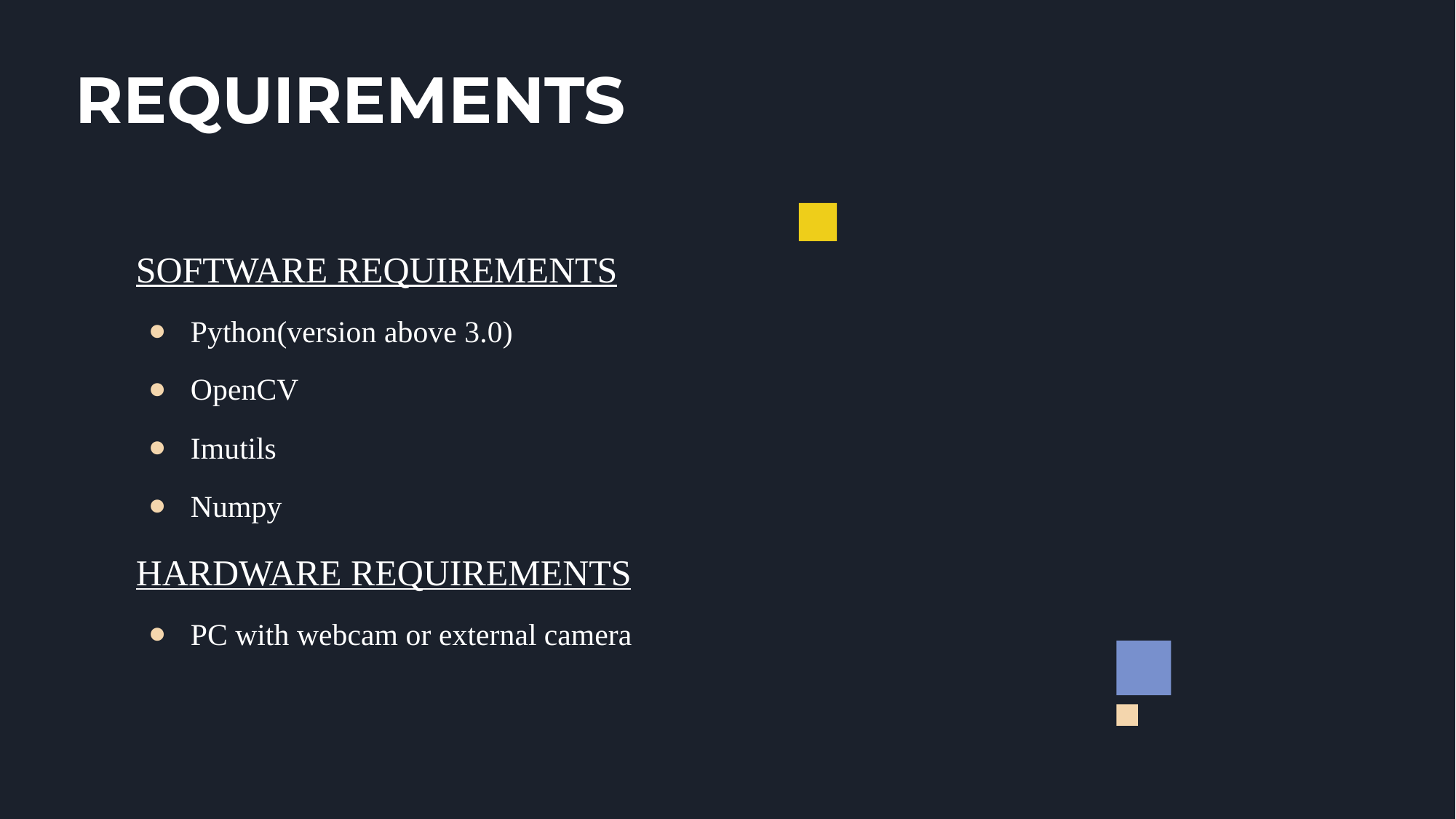

# REQUIREMENTS
SOFTWARE REQUIREMENTS
Python(version above 3.0)
OpenCV
Imutils
Numpy
HARDWARE REQUIREMENTS
PC with webcam or external camera